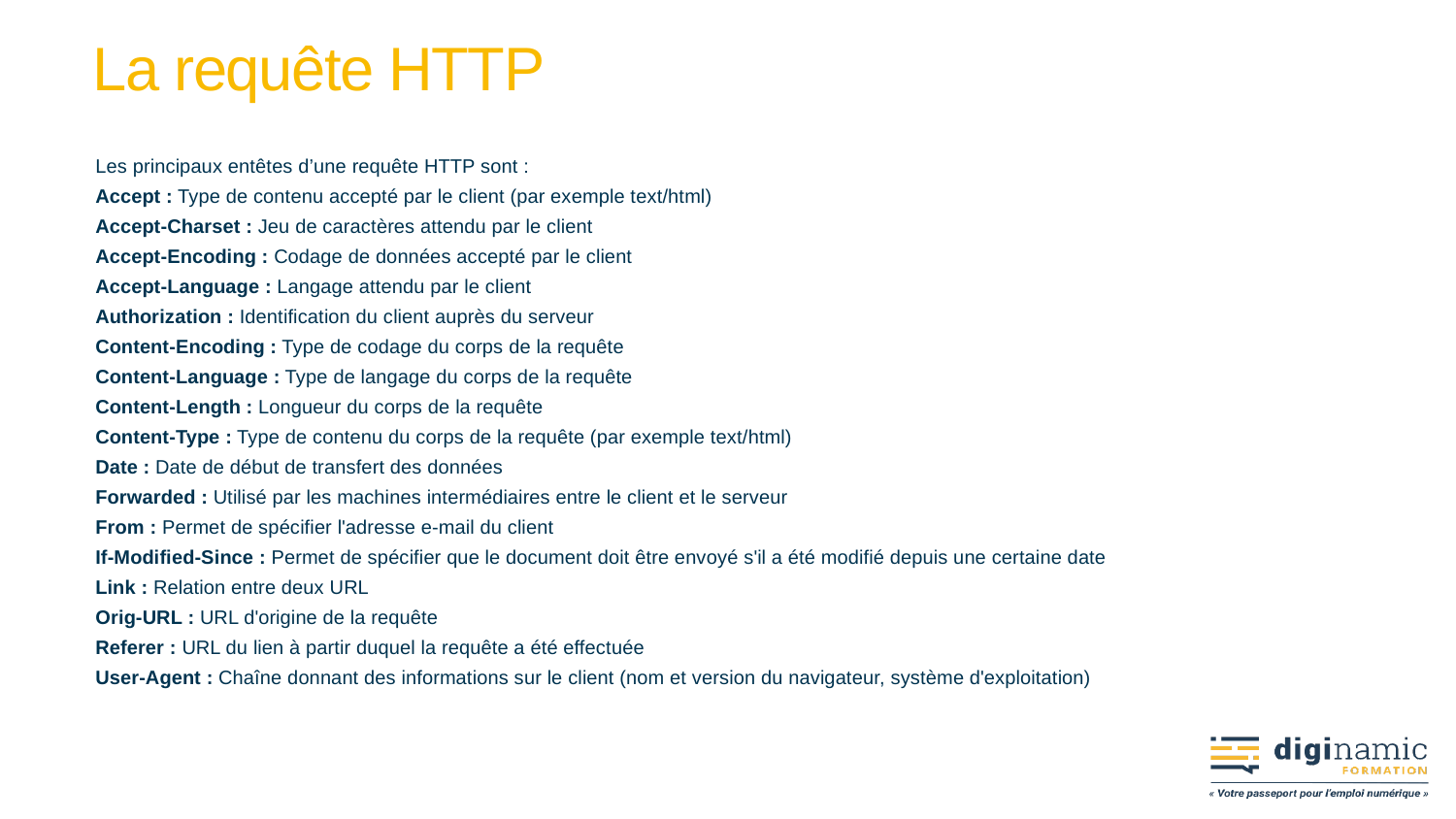

# La requête HTTP
Les principaux entêtes d’une requête HTTP sont :
Accept : Type de contenu accepté par le client (par exemple text/html)
Accept-Charset : Jeu de caractères attendu par le client
Accept-Encoding : Codage de données accepté par le client
Accept-Language : Langage attendu par le client
Authorization : Identification du client auprès du serveur
Content-Encoding : Type de codage du corps de la requête
Content-Language : Type de langage du corps de la requête
Content-Length : Longueur du corps de la requête
Content-Type : Type de contenu du corps de la requête (par exemple text/html)
Date : Date de début de transfert des données
Forwarded : Utilisé par les machines intermédiaires entre le client et le serveur
From : Permet de spécifier l'adresse e-mail du client
If-Modified-Since : Permet de spécifier que le document doit être envoyé s'il a été modifié depuis une certaine date
Link : Relation entre deux URL
Orig-URL : URL d'origine de la requête
Referer : URL du lien à partir duquel la requête a été effectuée
User-Agent : Chaîne donnant des informations sur le client (nom et version du navigateur, système d'exploitation)